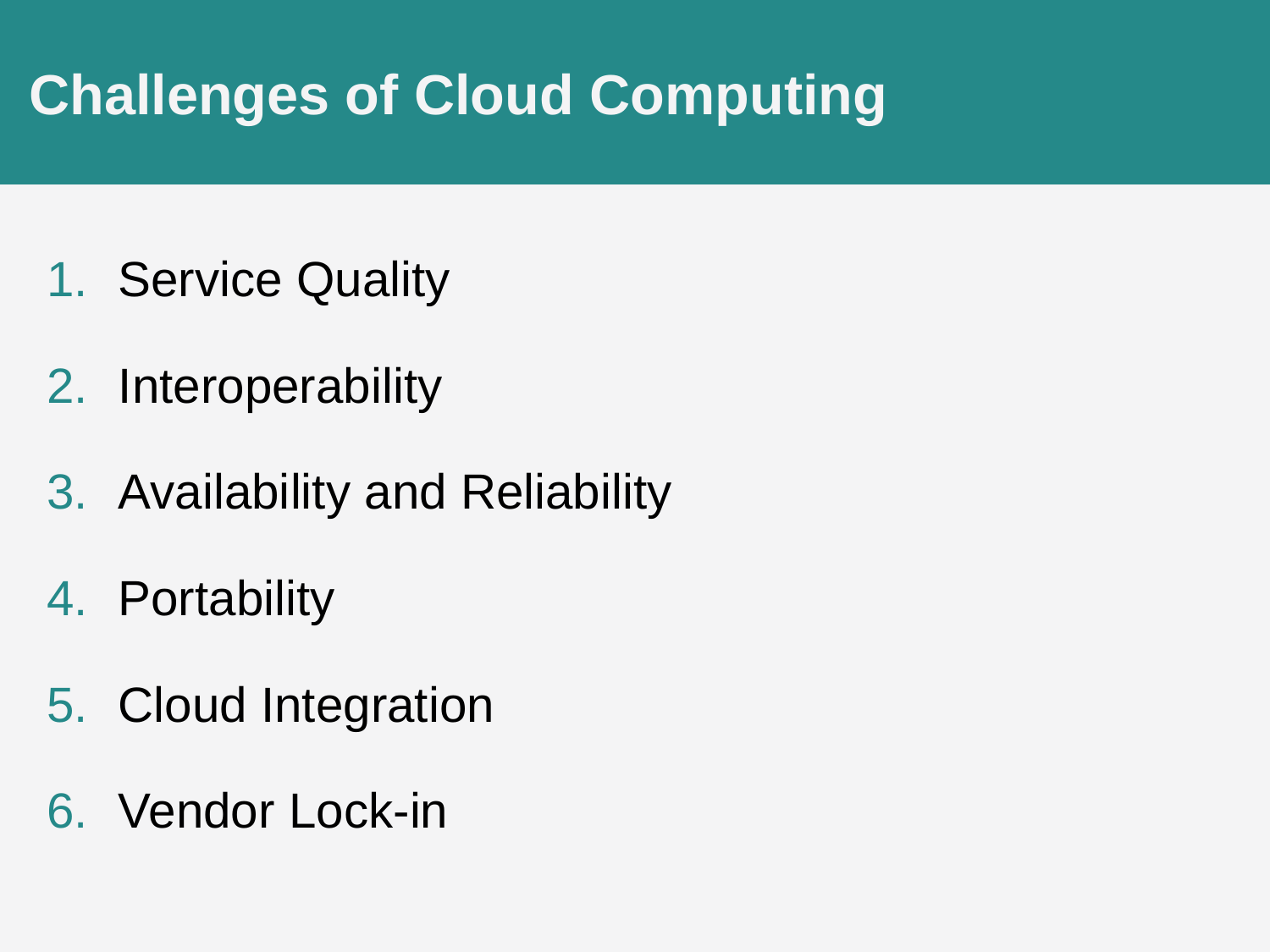

# Challenges of Cloud Computing
Service Quality
Interoperability
Availability and Reliability
Portability
Cloud Integration
Vendor Lock-in